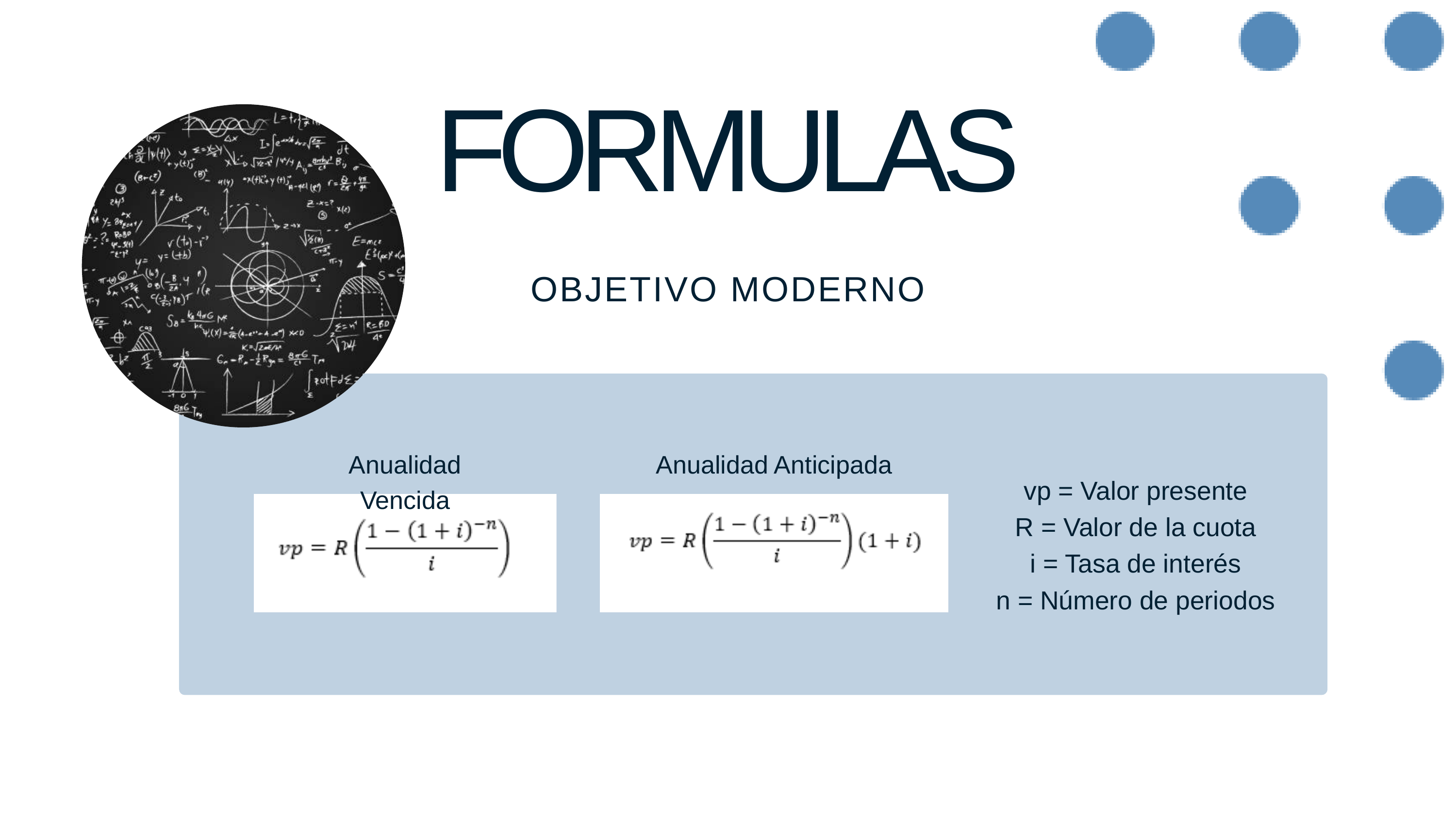

FORMULAS
OBJETIVO MODERNO

Anualidad Vencida
Anualidad Anticipada
vp = Valor presente
R = Valor de la cuota
i = Tasa de interés
n = Número de periodos